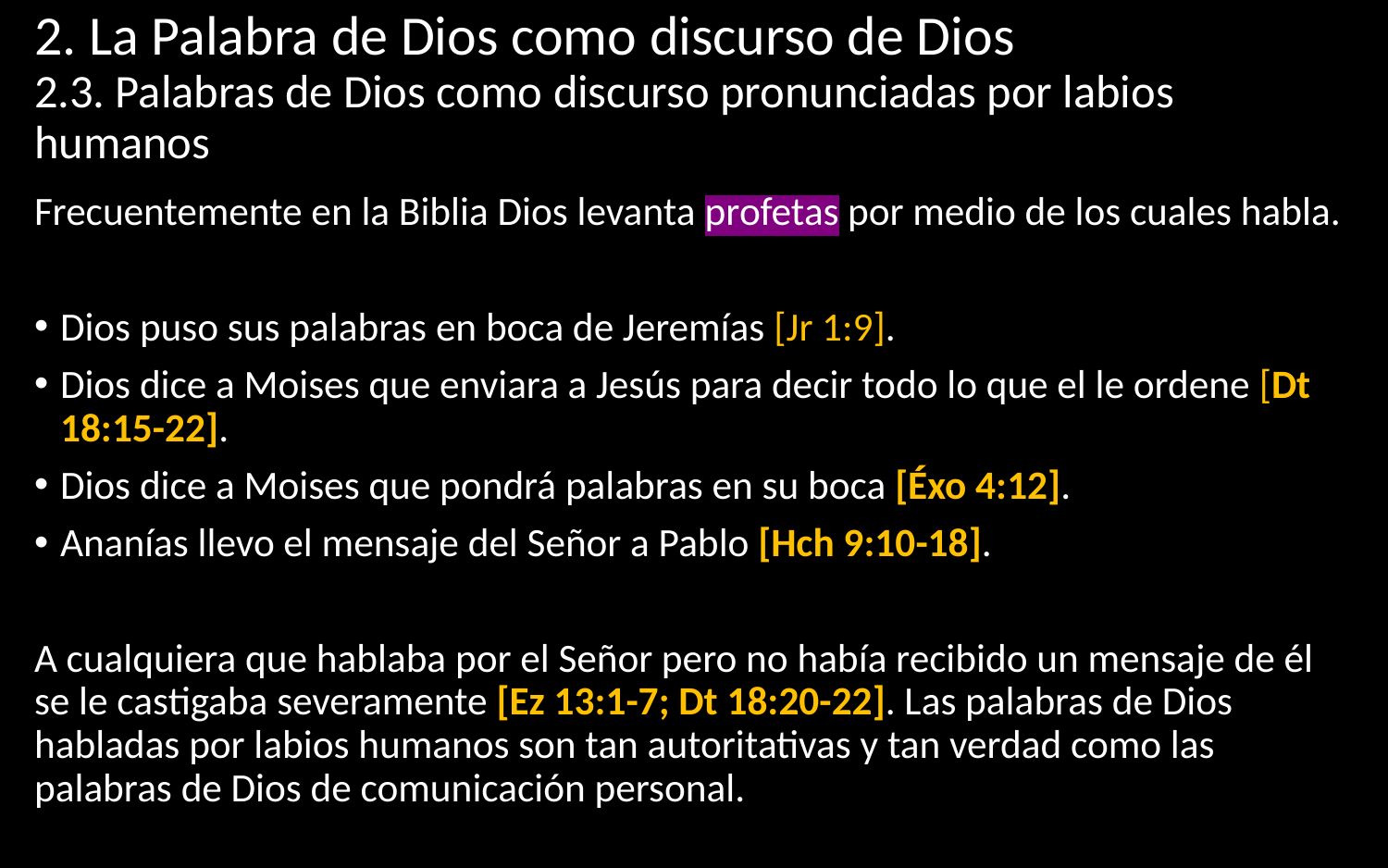

# 2. La Palabra de Dios como discurso de Dios 2.3. Palabras de Dios como discurso pronunciadas por labios humanos
Frecuentemente en la Biblia Dios levanta profetas por medio de los cuales habla.

Dios puso sus palabras en boca de Jeremías [Jr 1:9].
Dios dice a Moises que enviara a Jesús para decir todo lo que el le ordene [Dt 18:15-22].
Dios dice a Moises que pondrá palabras en su boca [Éxo 4:12].
Ananías llevo el mensaje del Señor a Pablo [Hch 9:10-18].

A cualquiera que hablaba por el Señor pero no había recibido un mensaje de él se le castigaba severamente [Ez 13:1-7; Dt 18:20-22]. Las palabras de Dios habladas por labios humanos son tan autoritativas y tan verdad como las palabras de Dios de comunicación personal.